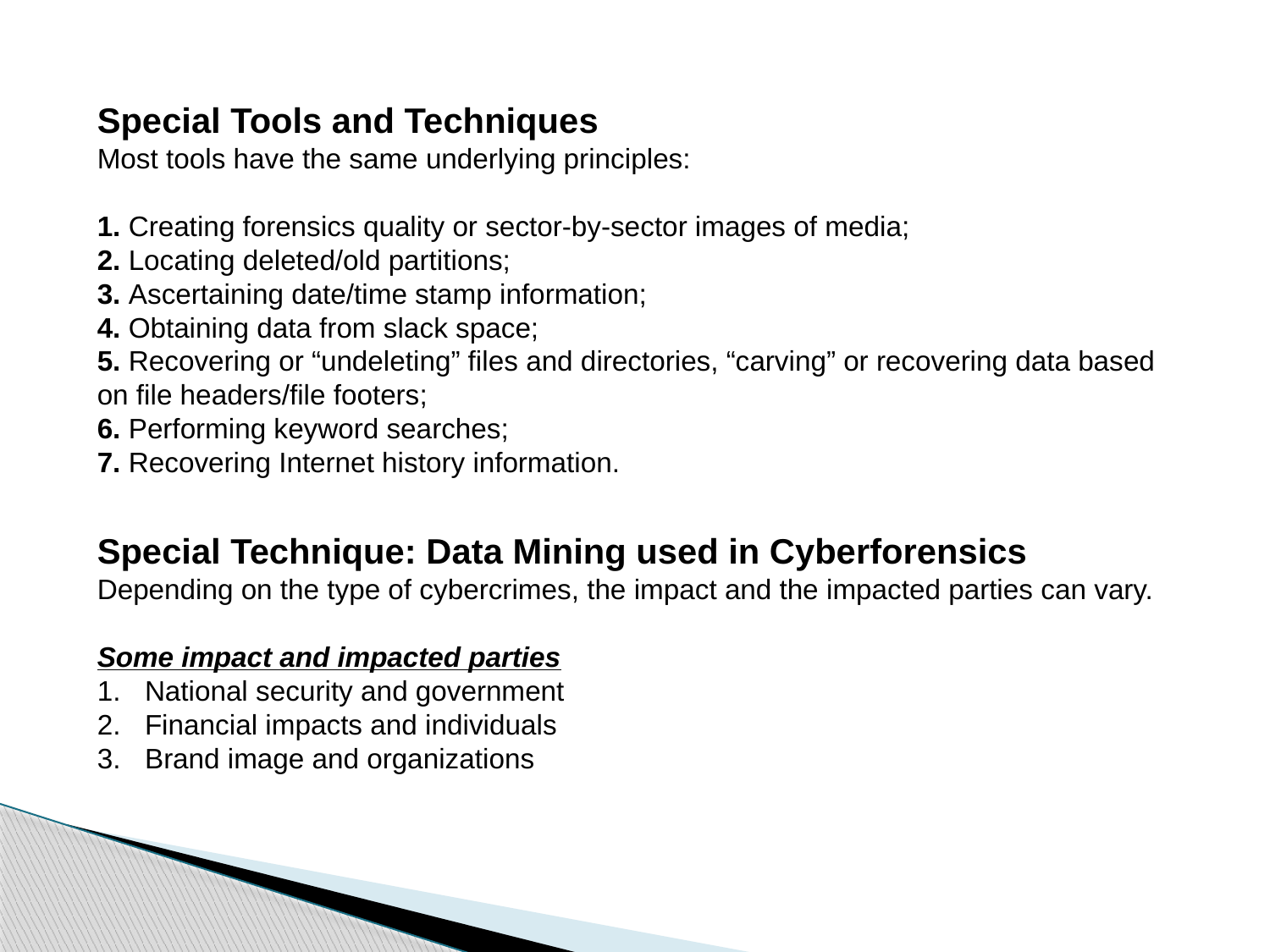

Special Tools and Techniques
Most tools have the same underlying principles:

1. Creating forensics quality or sector-by-sector images of media;
2. Locating deleted/old partitions;
3. Ascertaining date/time stamp information;
4. Obtaining data from slack space;
5. Recovering or “undeleting” files and directories, “carving” or recovering data based on file headers/file footers;
6. Performing keyword searches;
7. Recovering Internet history information.

Special Technique: Data Mining used in Cyberforensics
Depending on the type of cybercrimes, the impact and the impacted parties can vary.

Some impact and impacted parties
National security and government
Financial impacts and individuals
Brand image and organizations